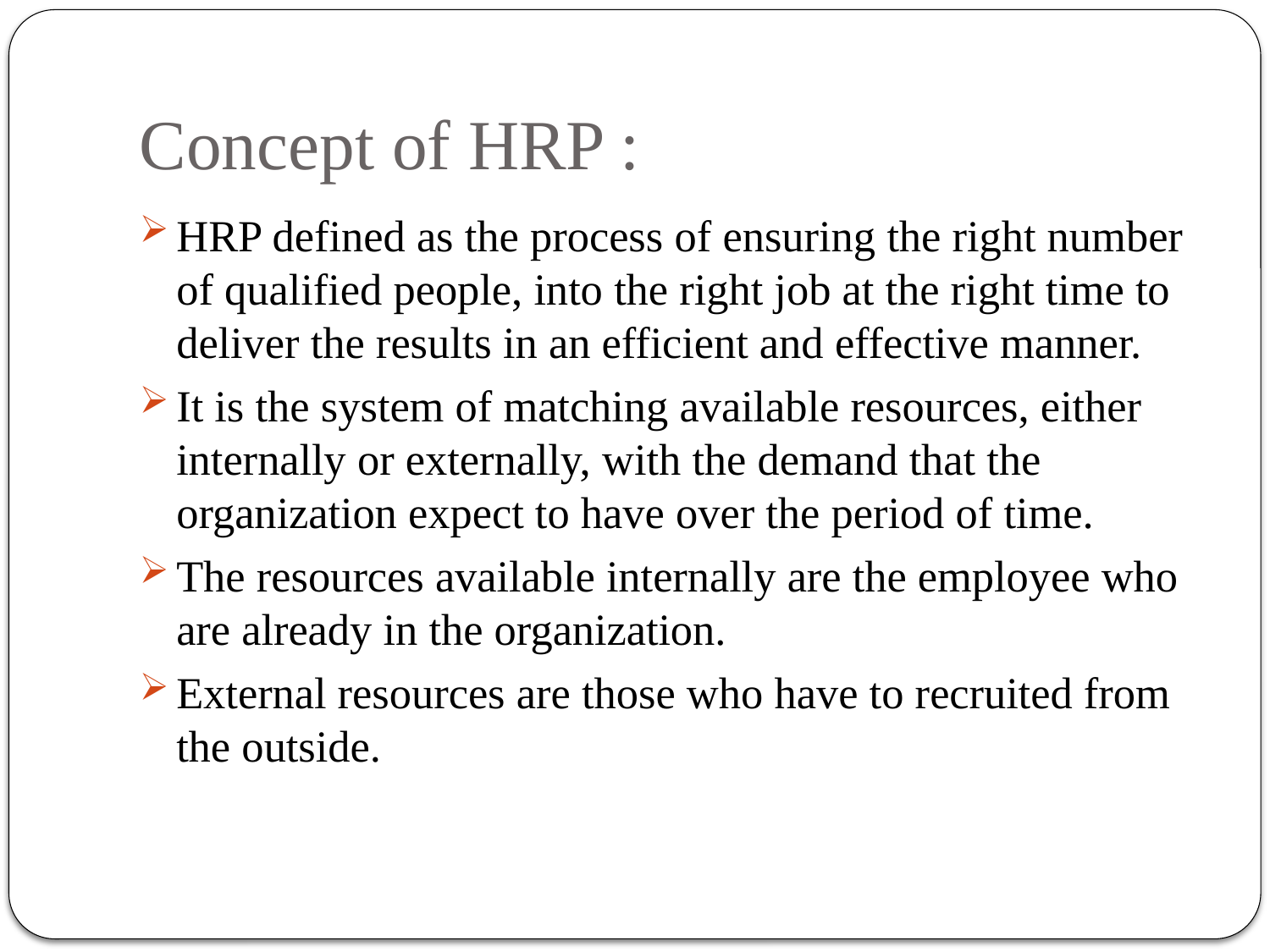

# Concept of HRP :
HRP defined as the process of ensuring the right number of qualified people, into the right job at the right time to deliver the results in an efficient and effective manner.
It is the system of matching available resources, either internally or externally, with the demand that the organization expect to have over the period of time.
The resources available internally are the employee who are already in the organization.
External resources are those who have to recruited from the outside.